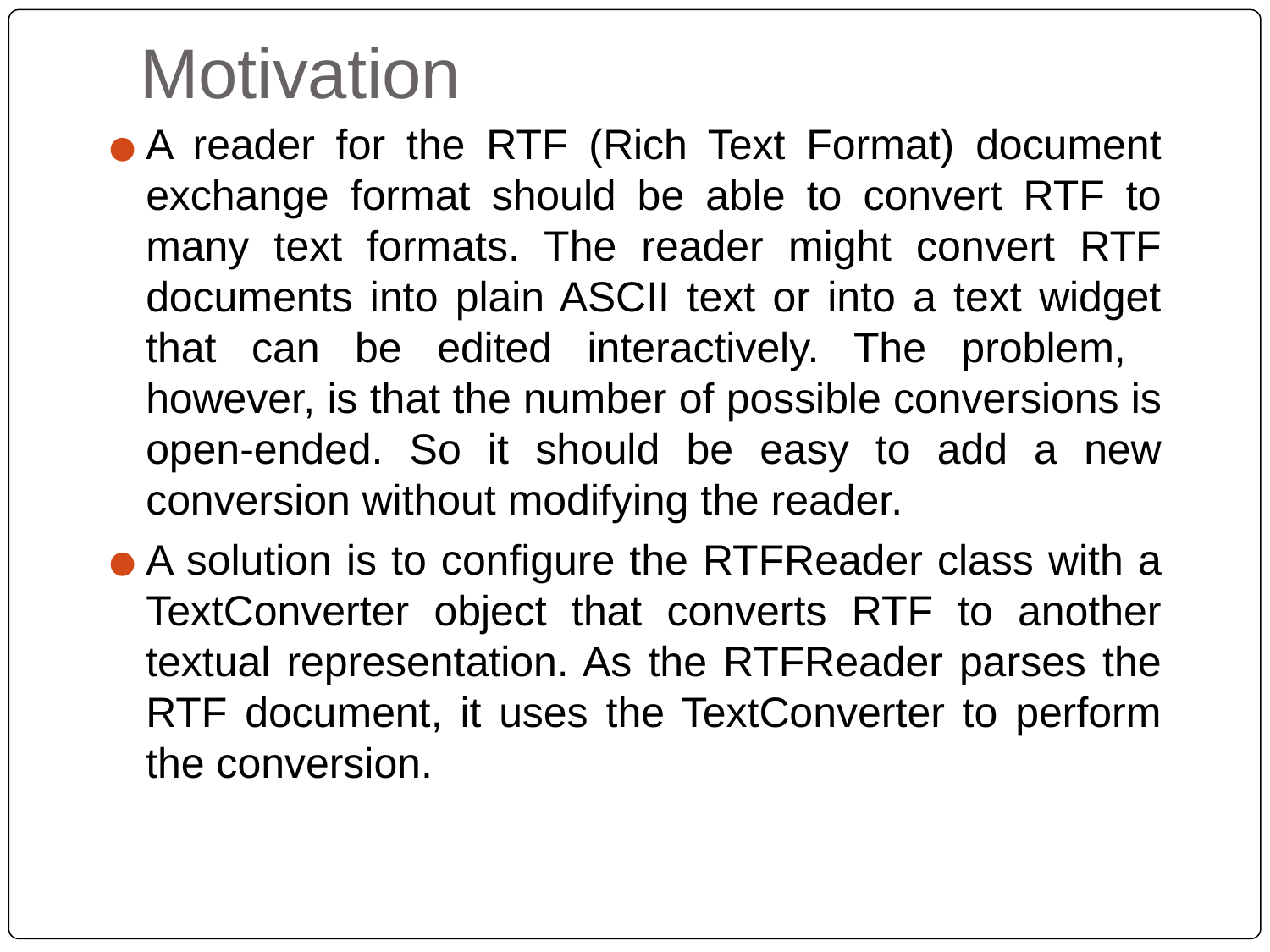

# Motivation
A reader for the RTF (Rich Text Format) document exchange format should be able to convert RTF to many text formats. The reader might convert RTF documents into plain ASCII text or into a text widget that can be edited interactively. The problem,  however, is that the number of possible conversions is open-ended. So it should be easy to add a new conversion without modifying the reader.
A solution is to configure the RTFReader class with a TextConverter object that converts RTF to another textual representation. As the RTFReader parses the RTF document, it uses the TextConverter to perform the conversion.